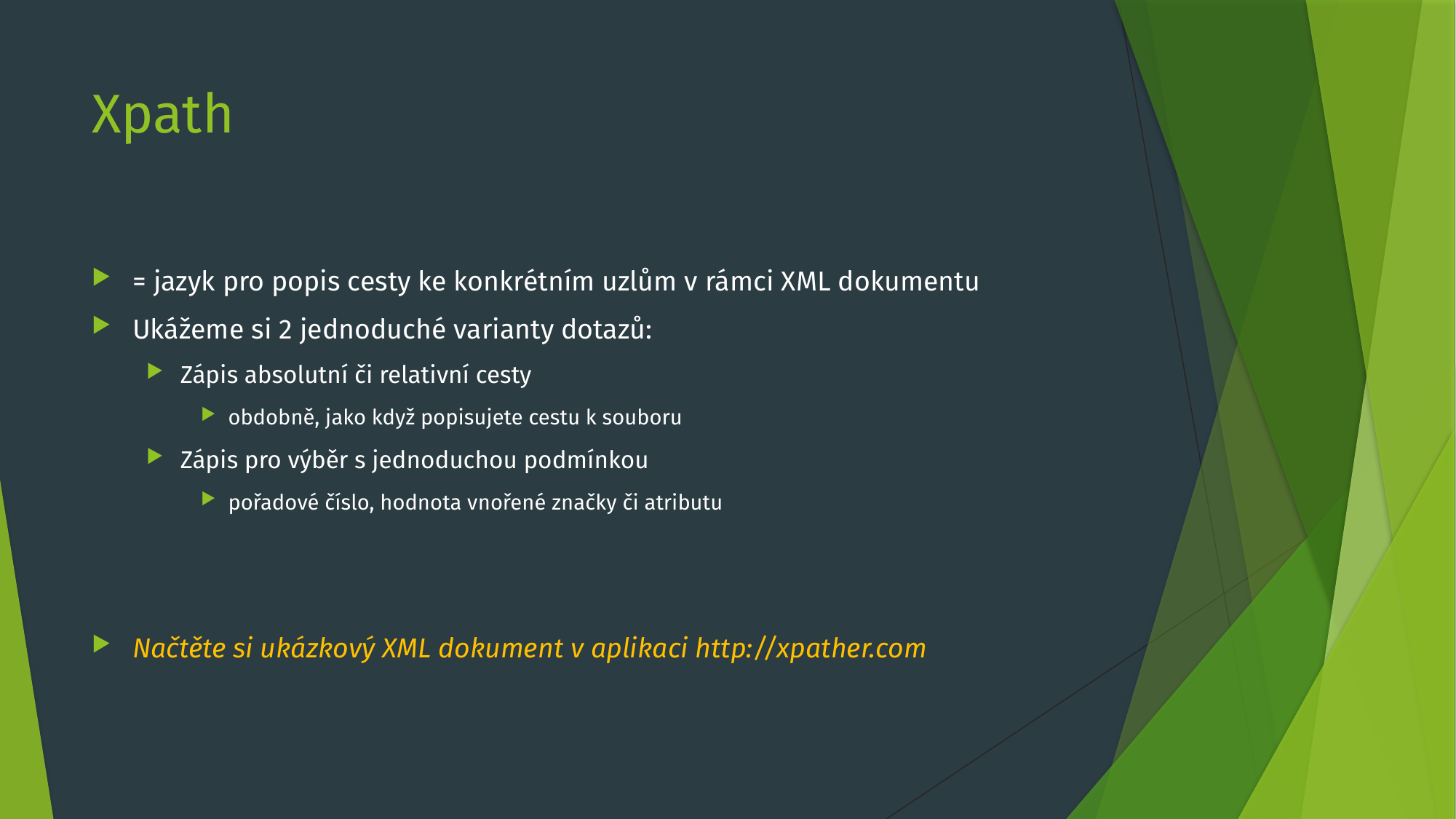

# Xpath
= jazyk pro popis cesty ke konkrétním uzlům v rámci XML dokumentu
Ukážeme si 2 jednoduché varianty dotazů:
Zápis absolutní či relativní cesty
obdobně, jako když popisujete cestu k souboru
Zápis pro výběr s jednoduchou podmínkou
pořadové číslo, hodnota vnořené značky či atributu

Načtěte si ukázkový XML dokument v aplikaci http://xpather.com